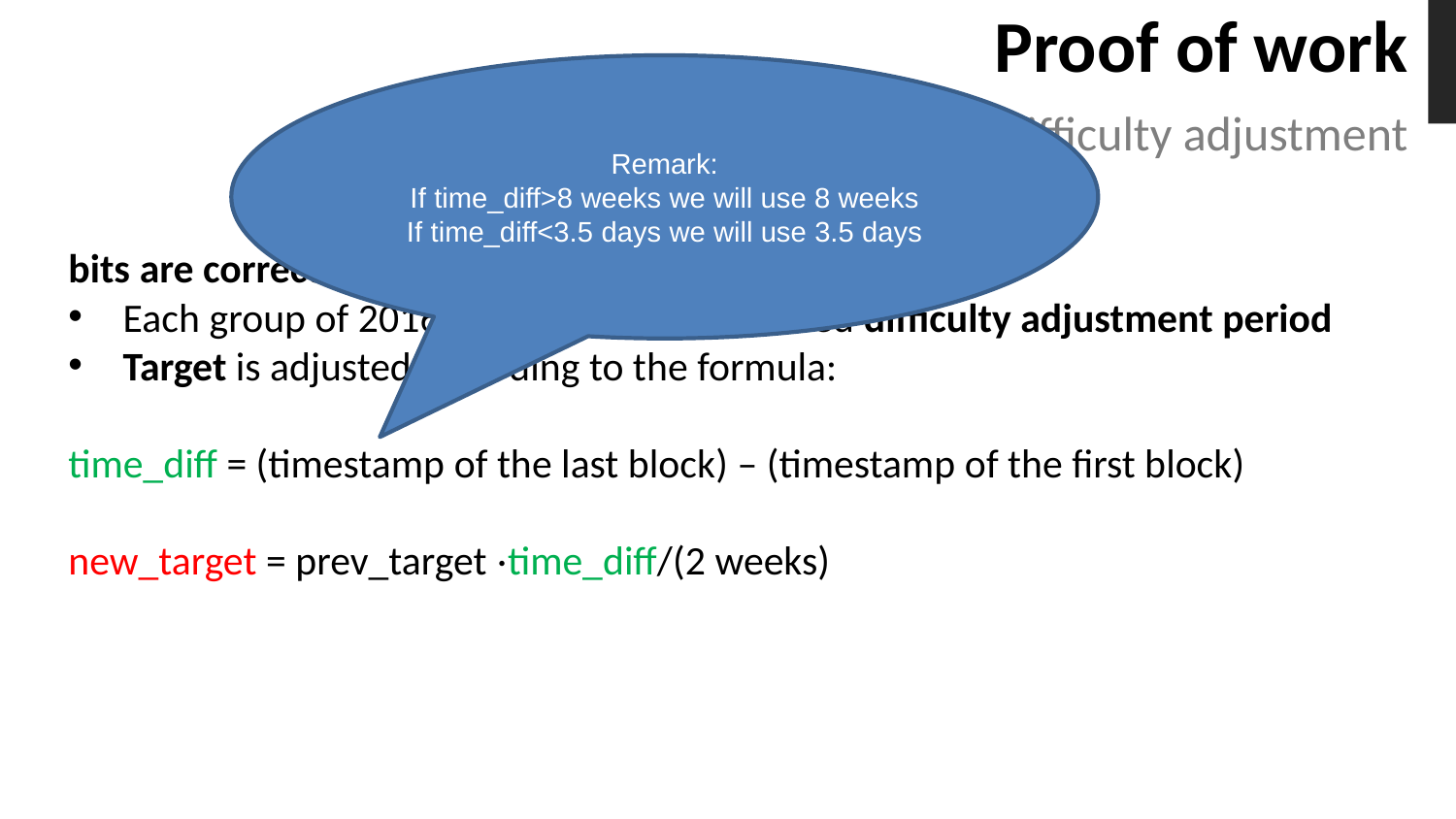

# Proof of work
Remark:
If time_diff>8 weeks we will use 8 weeks
If time_diff<3.5 days we will use 3.5 days
Difficulty adjustment

bits are correct (according the difficulty adjustment)
Each group of 2016 blocks in Bitcoin is called difficulty adjustment period
Target is adjusted according to the formula:

time_diff = (timestamp of the last block) – (timestamp of the first block)

new_target = prev_target ⋅time_diff/(2 weeks)